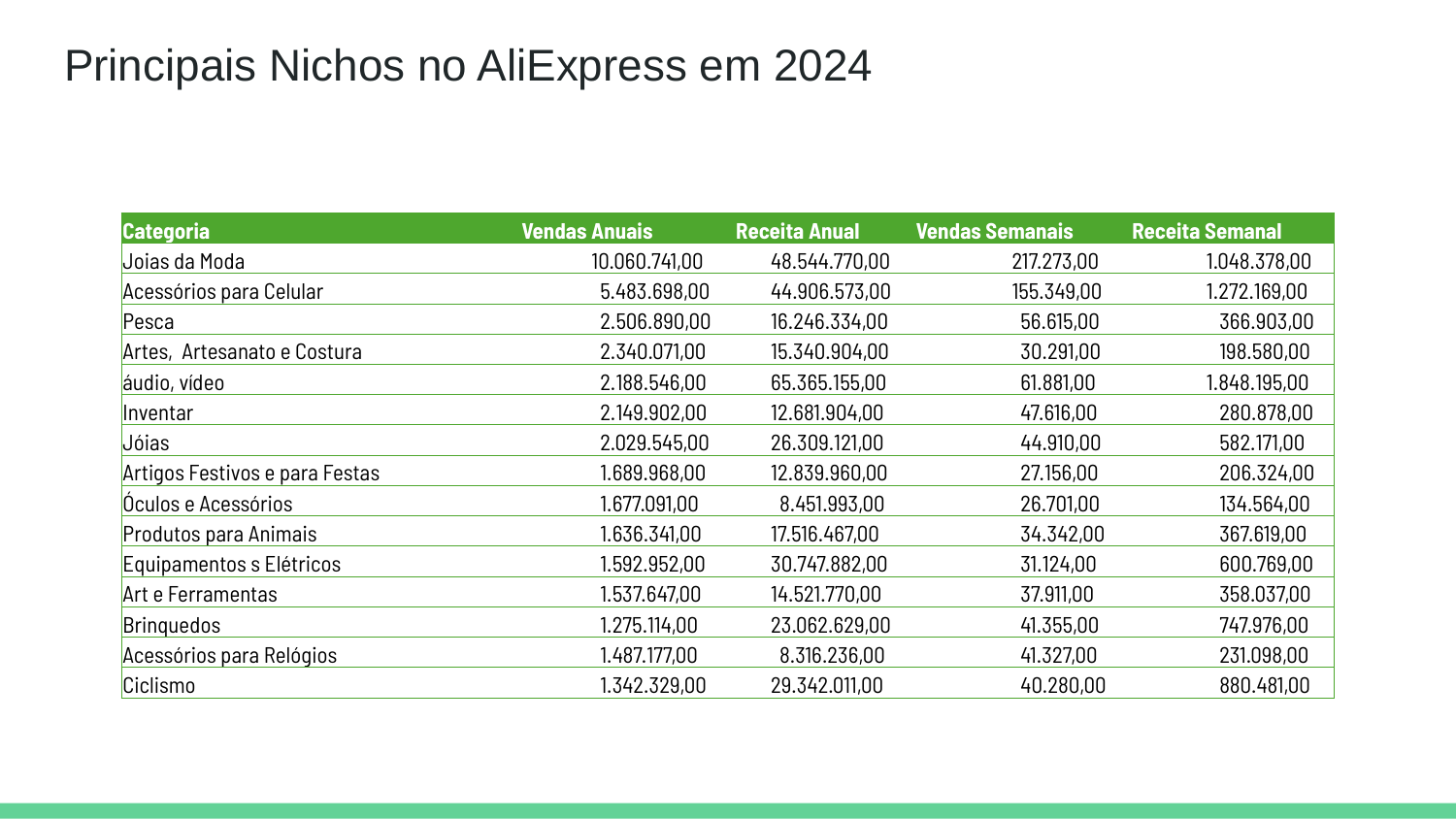

# Principais Nichos no AliExpress em 2024
| Categoria | Vendas Anuais | Receita Anual | Vendas Semanais | Receita Semanal |
| --- | --- | --- | --- | --- |
| Joias da Moda | 10.060.741,00 | 48.544.770,00 | 217.273,00 | 1.048.378,00 |
| Acessórios para Celular | 5.483.698,00 | 44.906.573,00 | 155.349,00 | 1.272.169,00 |
| Pesca | 2.506.890,00 | 16.246.334,00 | 56.615,00 | 366.903,00 |
| Artes, Artesanato e Costura | 2.340.071,00 | 15.340.904,00 | 30.291,00 | 198.580,00 |
| áudio, vídeo | 2.188.546,00 | 65.365.155,00 | 61.881,00 | 1.848.195,00 |
| Inventar | 2.149.902,00 | 12.681.904,00 | 47.616,00 | 280.878,00 |
| Jóias | 2.029.545,00 | 26.309.121,00 | 44.910,00 | 582.171,00 |
| Artigos Festivos e para Festas | 1.689.968,00 | 12.839.960,00 | 27.156,00 | 206.324,00 |
| Óculos e Acessórios | 1.677.091,00 | 8.451.993,00 | 26.701,00 | 134.564,00 |
| Produtos para Animais | 1.636.341,00 | 17.516.467,00 | 34.342,00 | 367.619,00 |
| Equipamentos s Elétricos | 1.592.952,00 | 30.747.882,00 | 31.124,00 | 600.769,00 |
| Art e Ferramentas | 1.537.647,00 | 14.521.770,00 | 37.911,00 | 358.037,00 |
| Brinquedos | 1.275.114,00 | 23.062.629,00 | 41.355,00 | 747.976,00 |
| Acessórios para Relógios | 1.487.177,00 | 8.316.236,00 | 41.327,00 | 231.098,00 |
| Ciclismo | 1.342.329,00 | 29.342.011,00 | 40.280,00 | 880.481,00 |